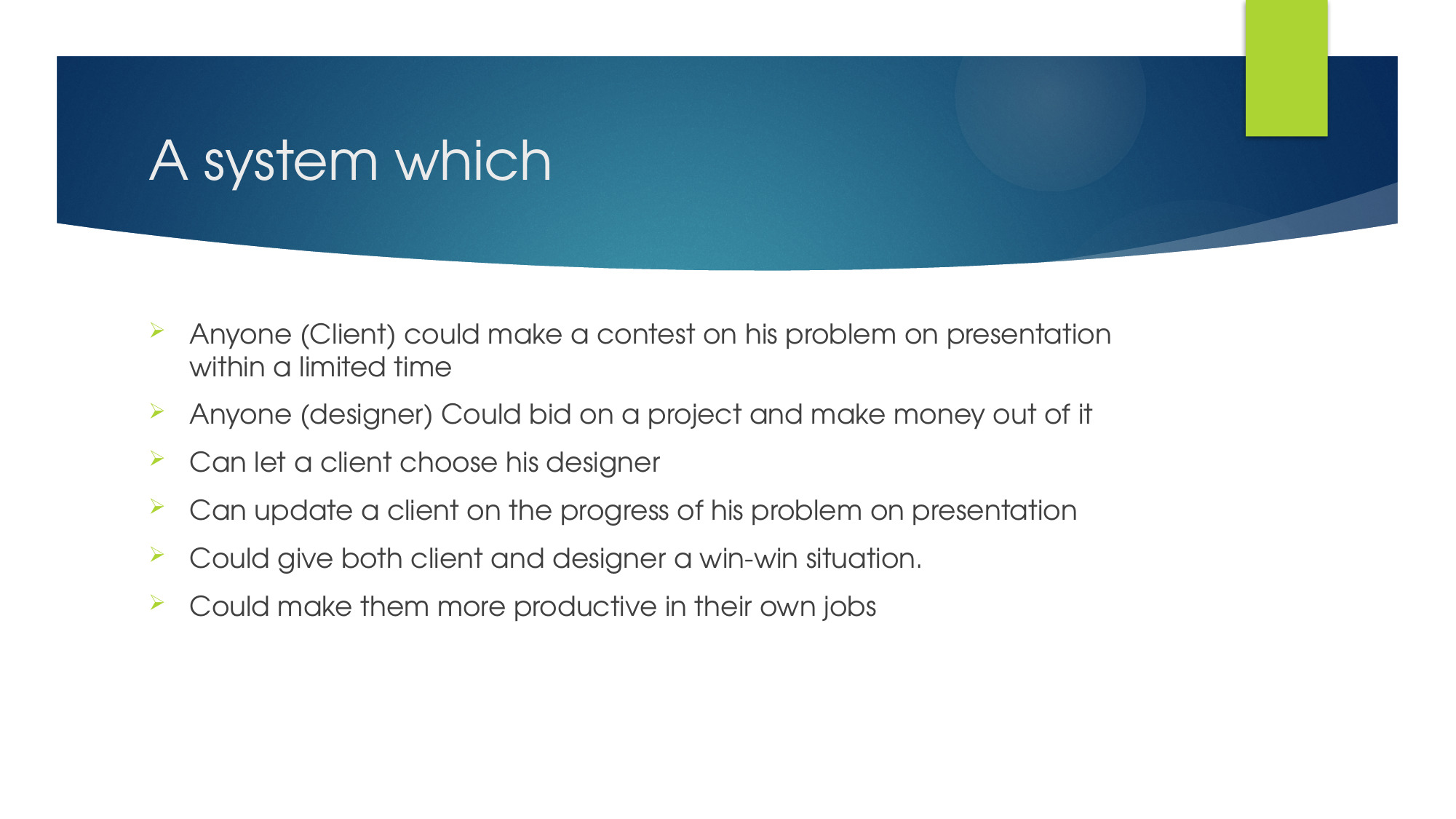

# A system which
Anyone (Client) could make a contest on his problem on presentation within a limited time
Anyone (designer) Could bid on a project and make money out of it
Can let a client choose his designer
Can update a client on the progress of his problem on presentation
Could give both client and designer a win-win situation.
Could make them more productive in their own jobs